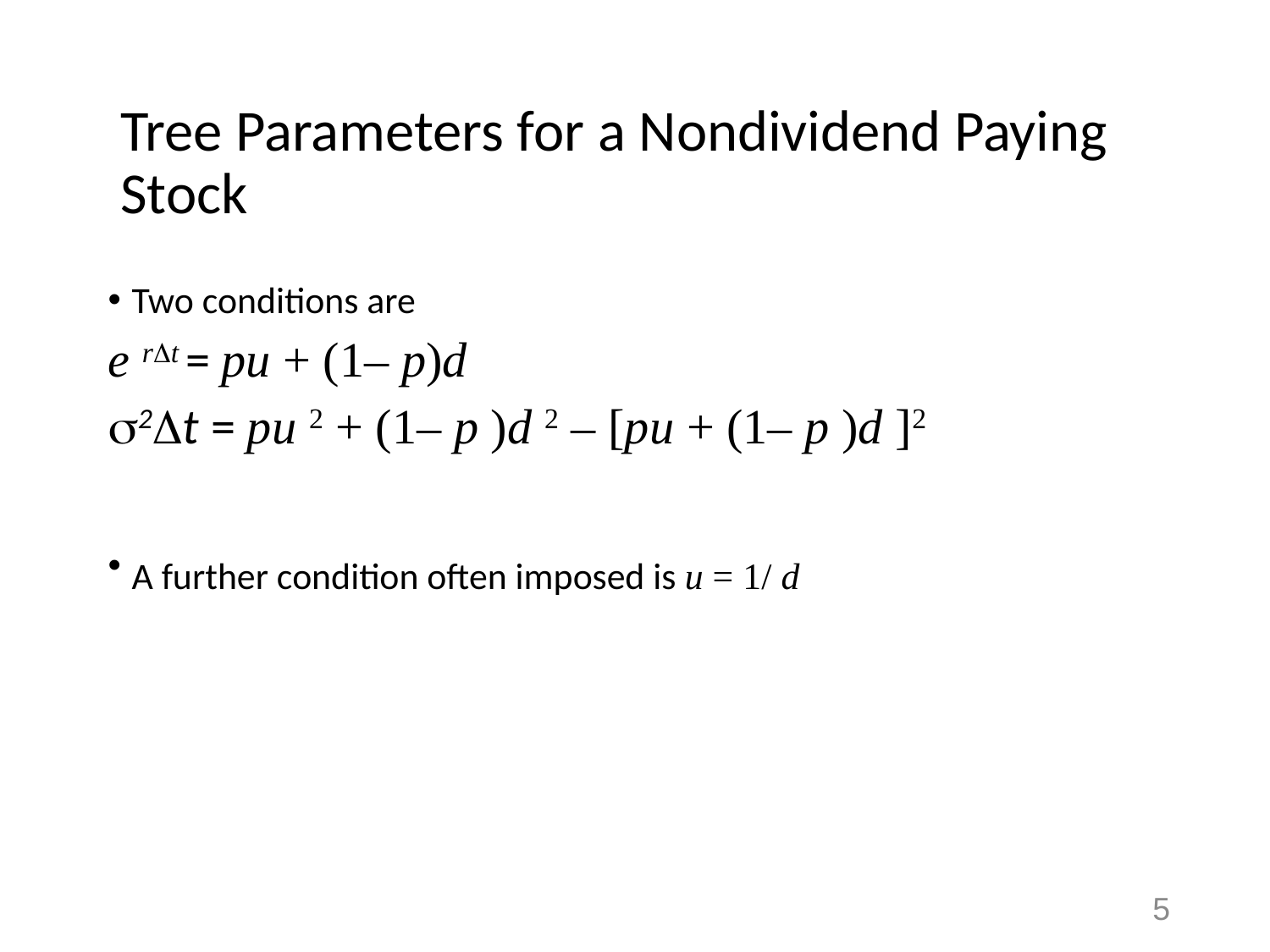

# Tree Parameters for a Nondividend Paying Stock
Two conditions are
e rΔt = pu + (1– p)d
σ2Δt = pu 2 + (1– p )d 2 – [pu + (1– p )d ]2

A further condition often imposed is u = 1/ d
5